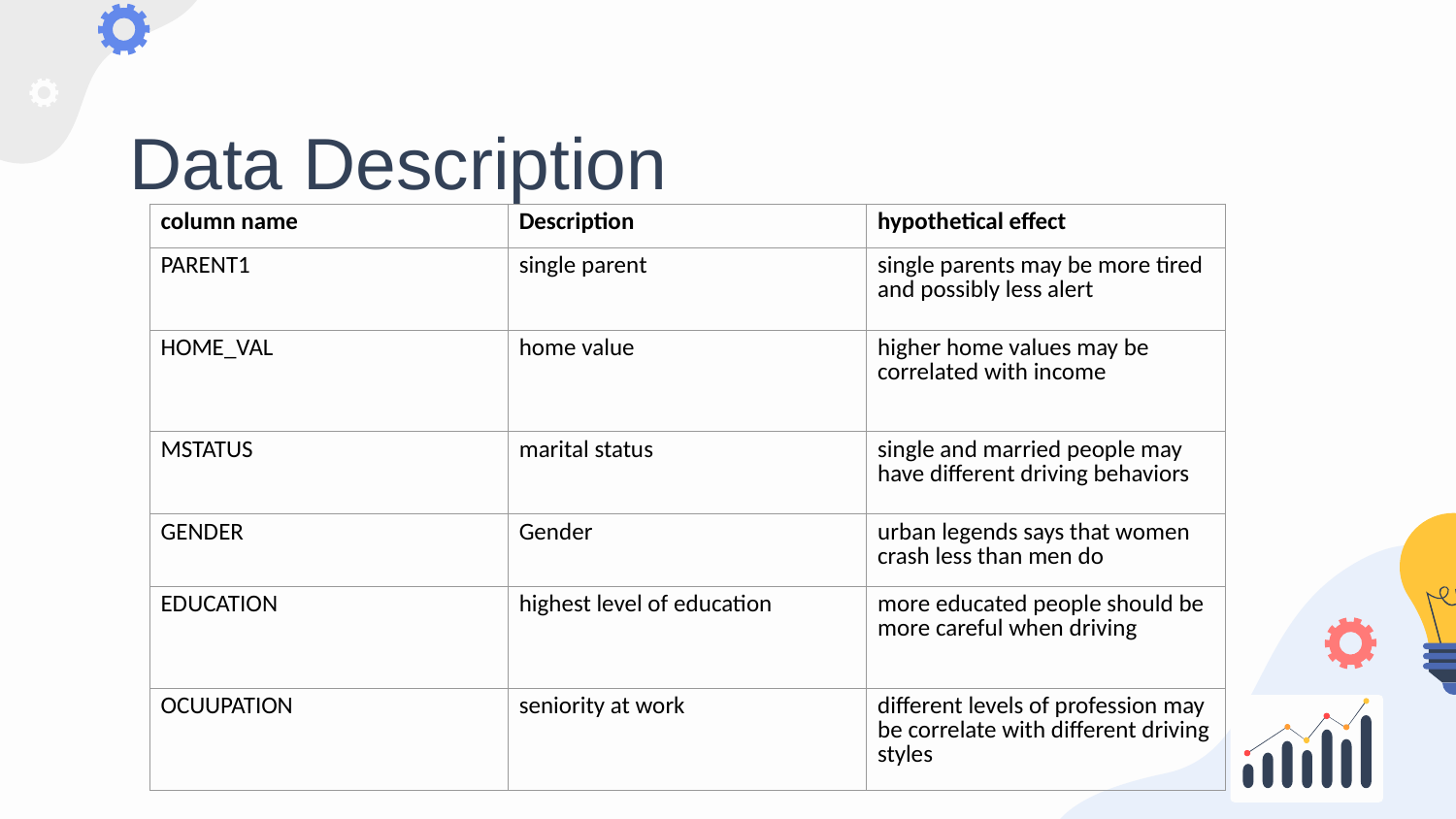

# Data Description

| column name | Description | hypothetical effect |
| --- | --- | --- |
| PARENT1 | single parent | single parents may be more tired and possibly less alert |
| HOME\_VAL | home value | higher home values may be correlated with income |
| MSTATUS | marital status | single and married people may have different driving behaviors |
| GENDER | Gender | urban legends says that women crash less than men do |
| EDUCATION | highest level of education | more educated people should be more careful when driving |
| OCUUPATION | seniority at work | different levels of profession may be correlate with different driving styles |